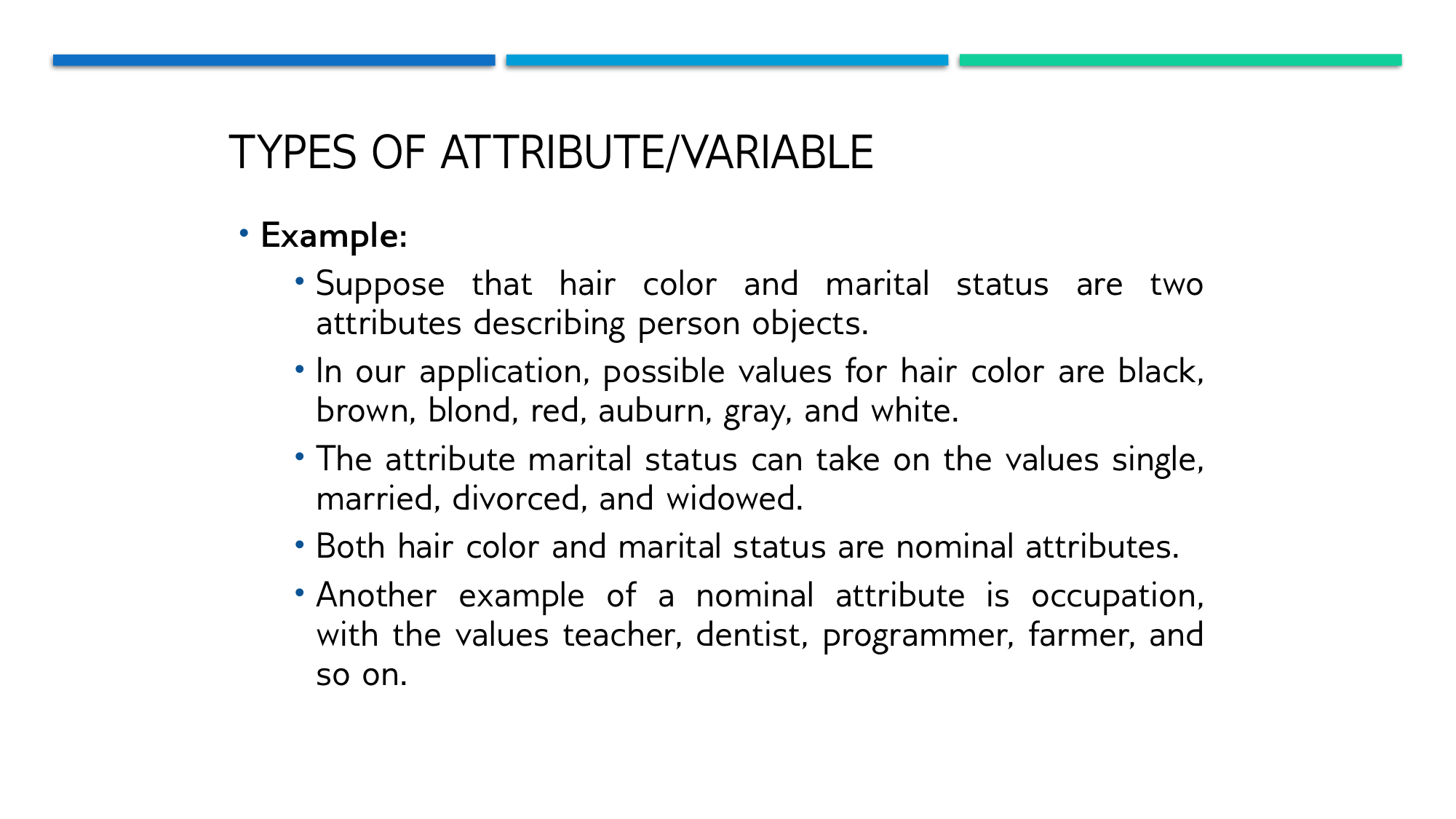

Types of Attribute/Variable
Example:
Suppose that hair color and marital status are two attributes describing person objects.
In our application, possible values for hair color are black, brown, blond, red, auburn, gray, and white.
The attribute marital status can take on the values single, married, divorced, and widowed.
Both hair color and marital status are nominal attributes.
Another example of a nominal attribute is occupation, with the values teacher, dentist, programmer, farmer, and so on.